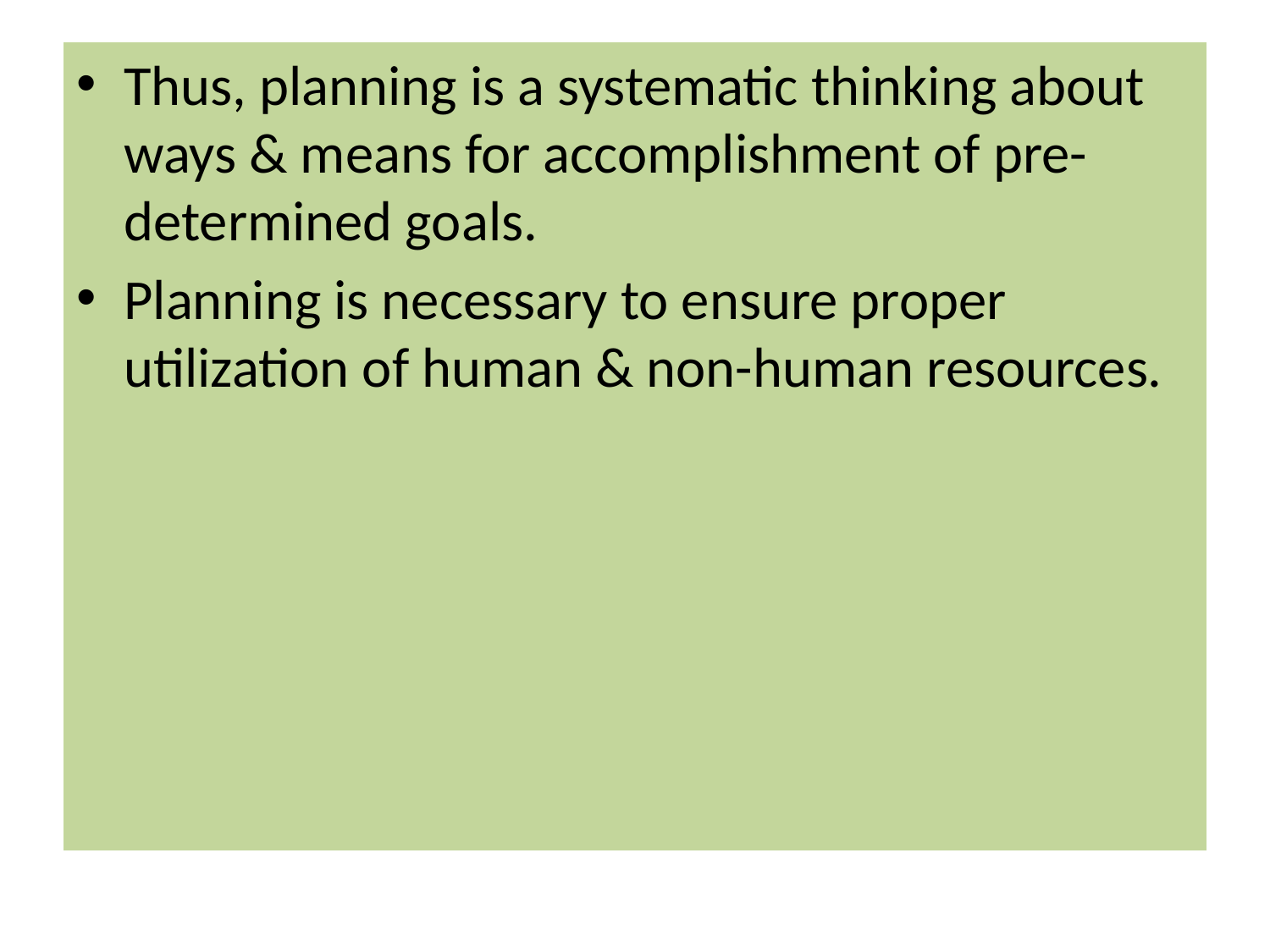

Thus, planning is a systematic thinking about ways & means for accomplishment of pre-determined goals.
Planning is necessary to ensure proper utilization of human & non-human resources.